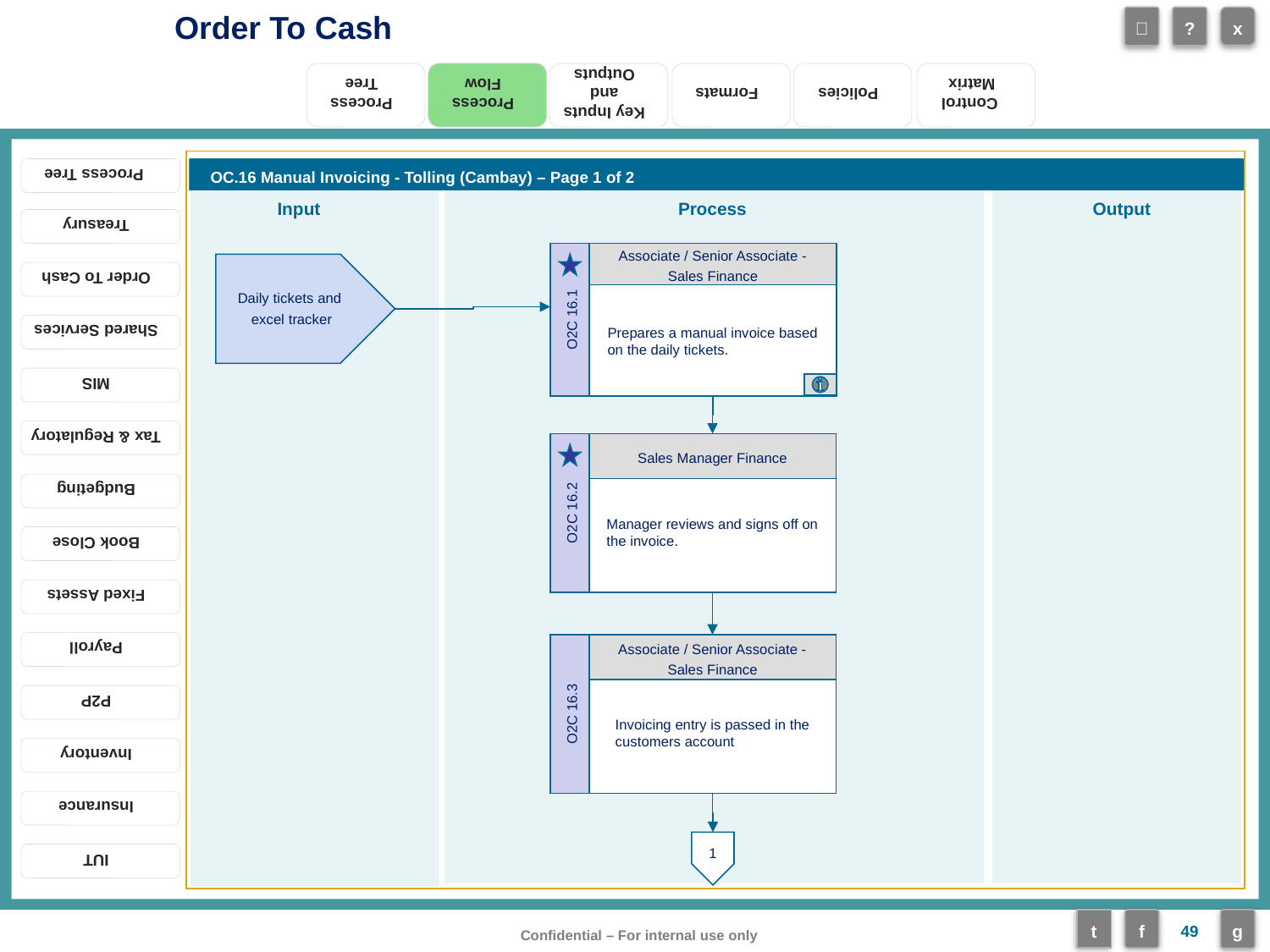

Process Flow
OC.16 Manual Invoicing - Tolling (Cambay) – Page 1 of 2
Associate / Senior Associate - Sales Finance
Prepares a manual invoice based on the daily tickets.
O2C 16.1

Daily tickets and
excel tracker

Sales Manager Finance
Manager reviews and signs off on the invoice.
O2C 16.2

Associate / Senior Associate - Sales Finance
Invoicing entry is passed in the customers account
O2C 16.3
1
49